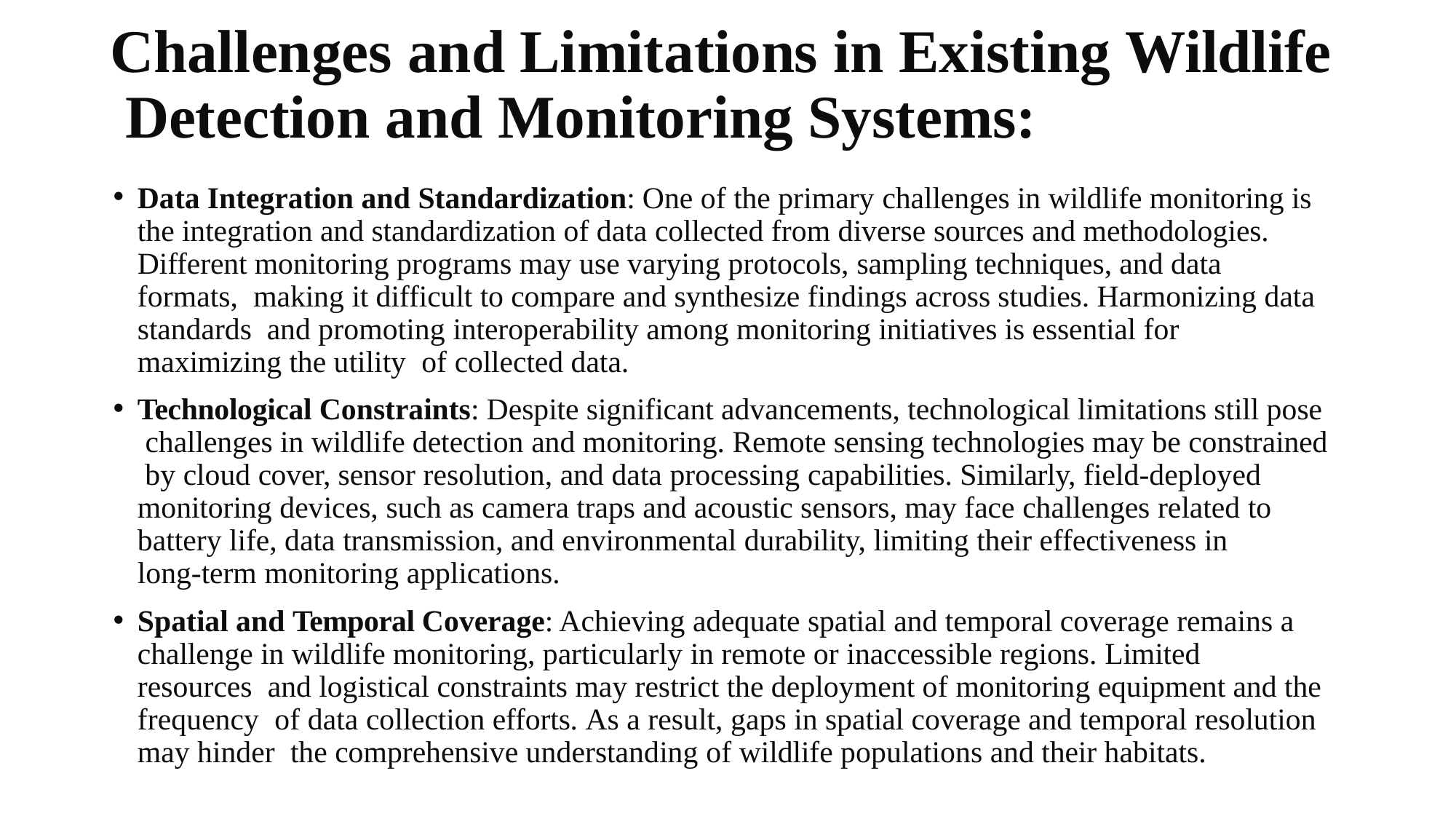

# Challenges and Limitations in Existing Wildlife  Detection and Monitoring Systems:
Data Integration and Standardization: One of the primary challenges in wildlife monitoring is  the integration and standardization of data collected from diverse sources and methodologies.  Different monitoring programs may use varying protocols, sampling techniques, and data formats,  making it difficult to compare and synthesize findings across studies. Harmonizing data standards  and promoting interoperability among monitoring initiatives is essential for maximizing the utility  of collected data.
Technological Constraints: Despite significant advancements, technological limitations still pose  challenges in wildlife detection and monitoring. Remote sensing technologies may be constrained  by cloud cover, sensor resolution, and data processing capabilities. Similarly, field-deployed  monitoring devices, such as camera traps and acoustic sensors, may face challenges related to  battery life, data transmission, and environmental durability, limiting their effectiveness in
long-term monitoring applications.
Spatial and Temporal Coverage: Achieving adequate spatial and temporal coverage remains a  challenge in wildlife monitoring, particularly in remote or inaccessible regions. Limited resources  and logistical constraints may restrict the deployment of monitoring equipment and the frequency  of data collection efforts. As a result, gaps in spatial coverage and temporal resolution may hinder  the comprehensive understanding of wildlife populations and their habitats.